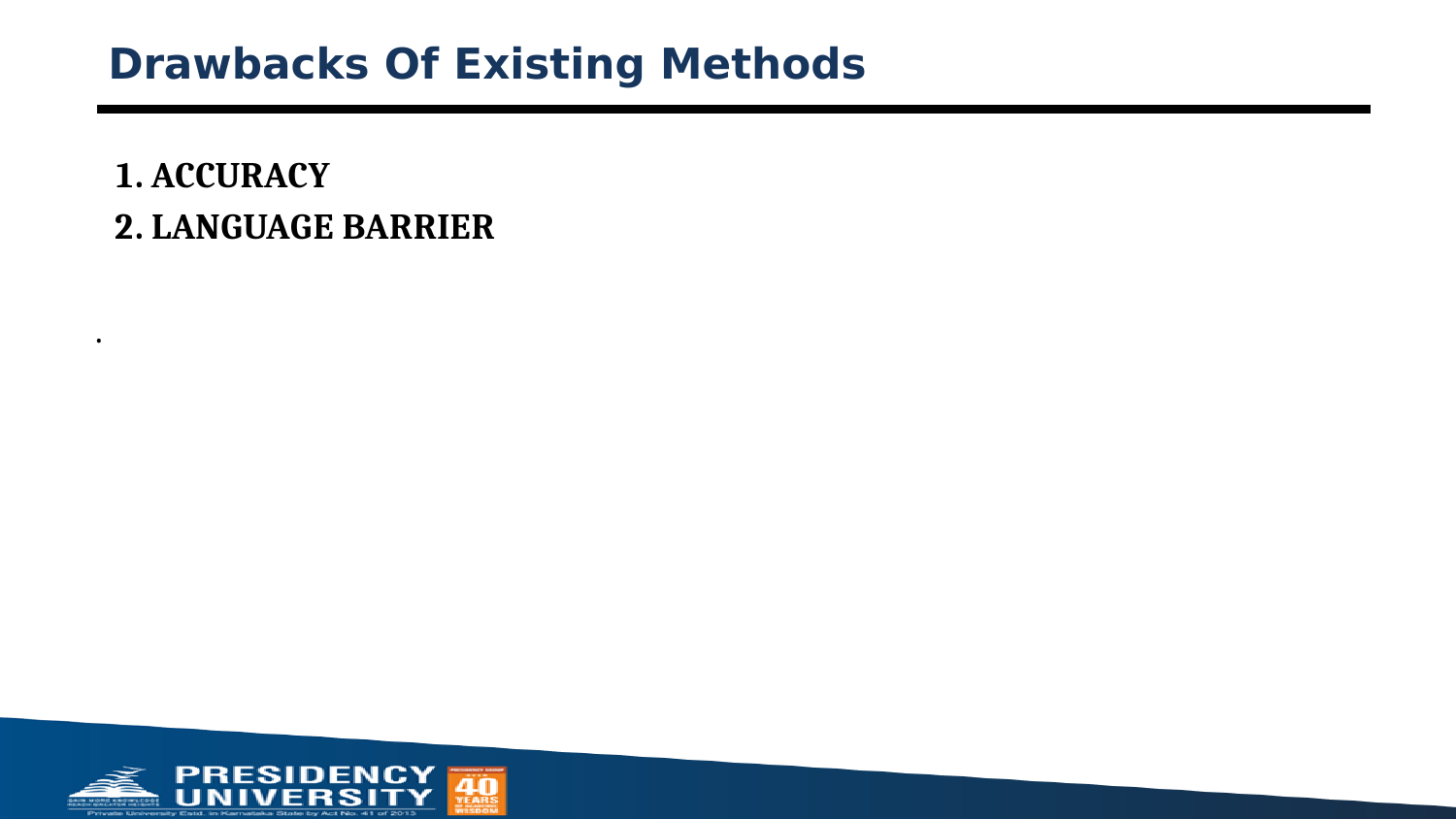

# Drawbacks Of Existing Methods

1. ACCURACY
2. LANGUAGE BARRIER

.